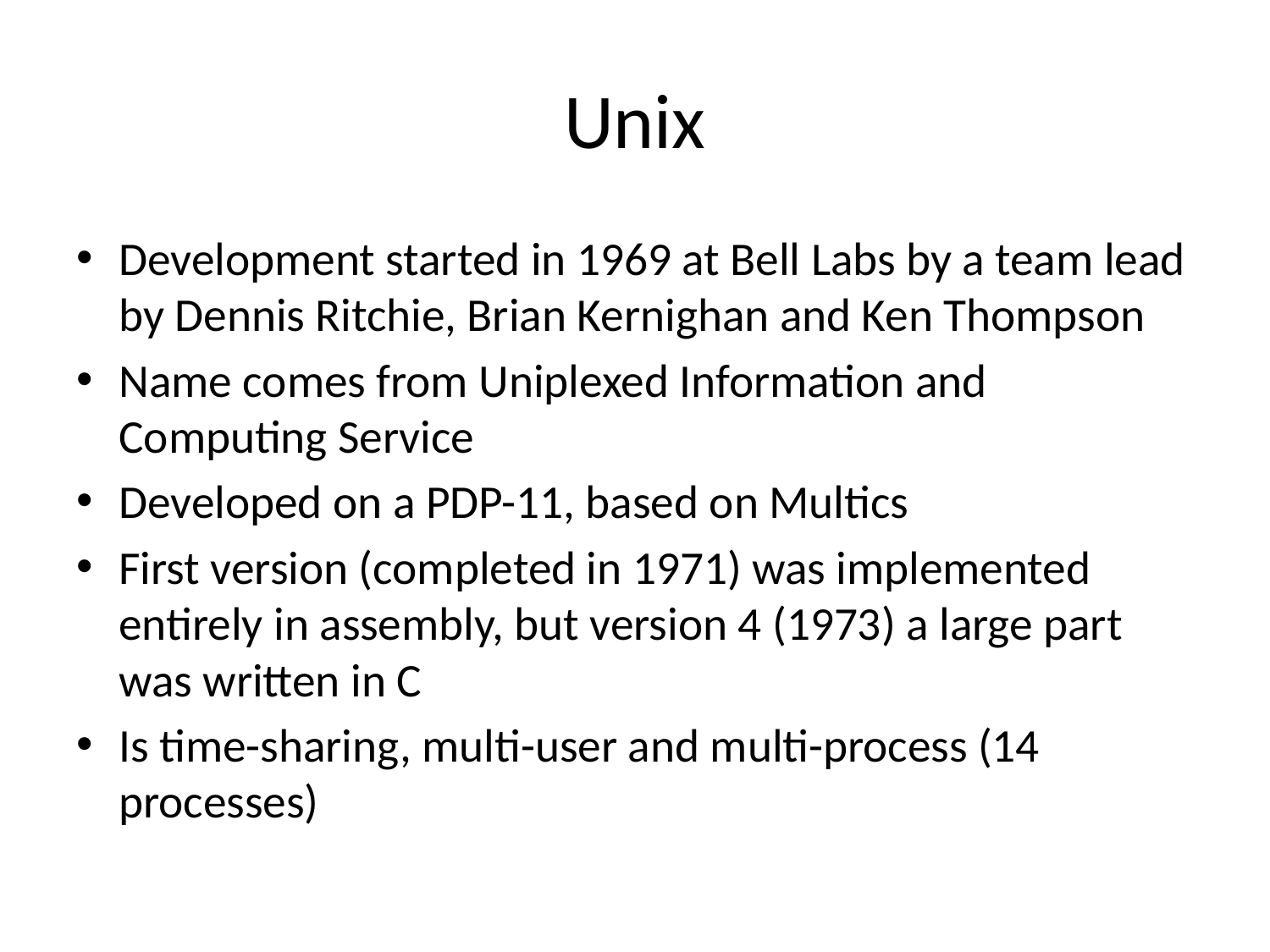

# Unix
Development started in 1969 at Bell Labs by a team lead by Dennis Ritchie, Brian Kernighan and Ken Thompson
Name comes from Uniplexed Information and Computing Service
Developed on a PDP-11, based on Multics
First version (completed in 1971) was implemented entirely in assembly, but version 4 (1973) a large part was written in C
Is time-sharing, multi-user and multi-process (14 processes)